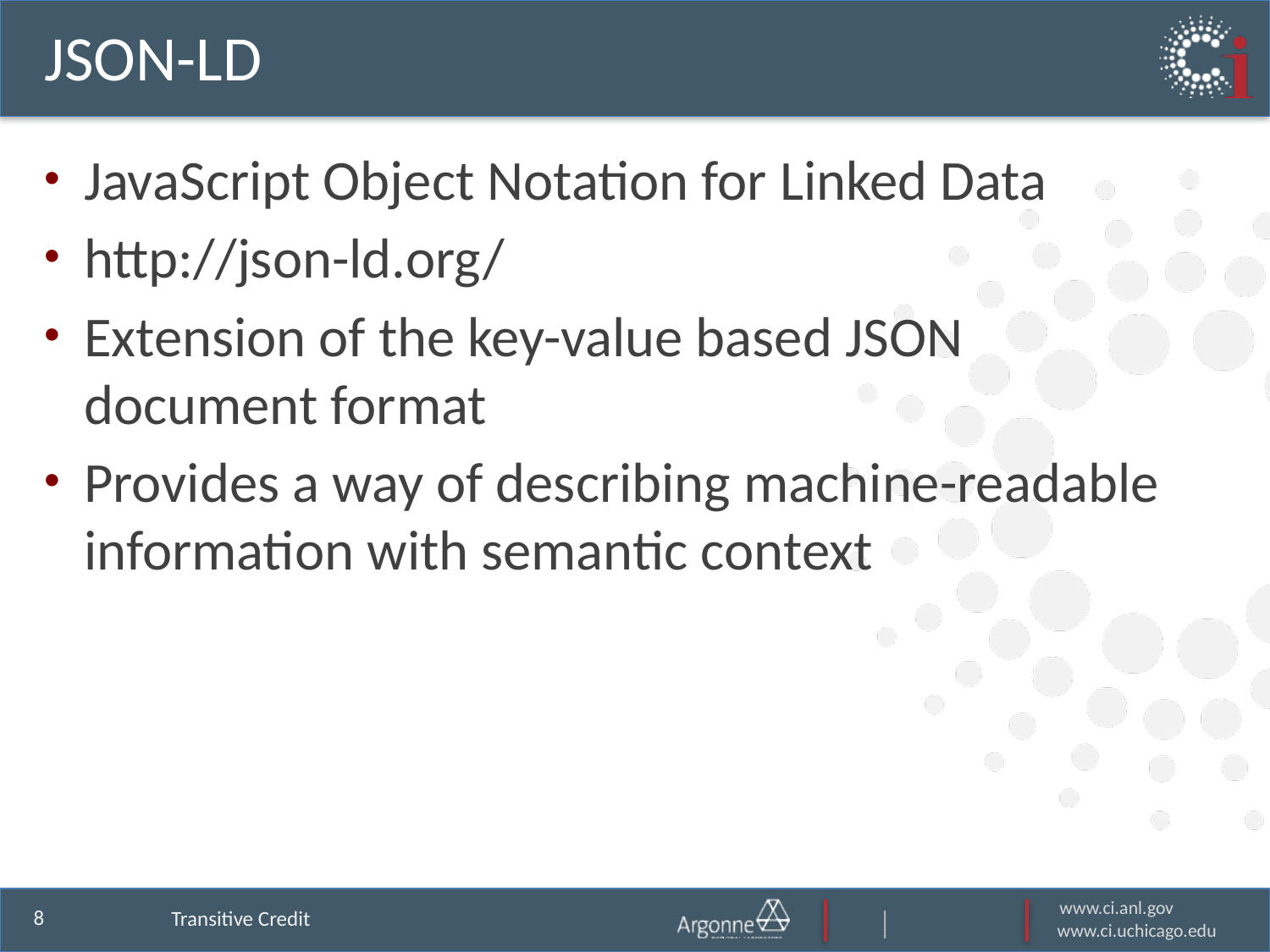

# JSON-LD
JavaScript Object Notation for Linked Data
http://json-ld.org/
Extension of the key-value based JSON document format
Provides a way of describing machine-readable information with semantic context